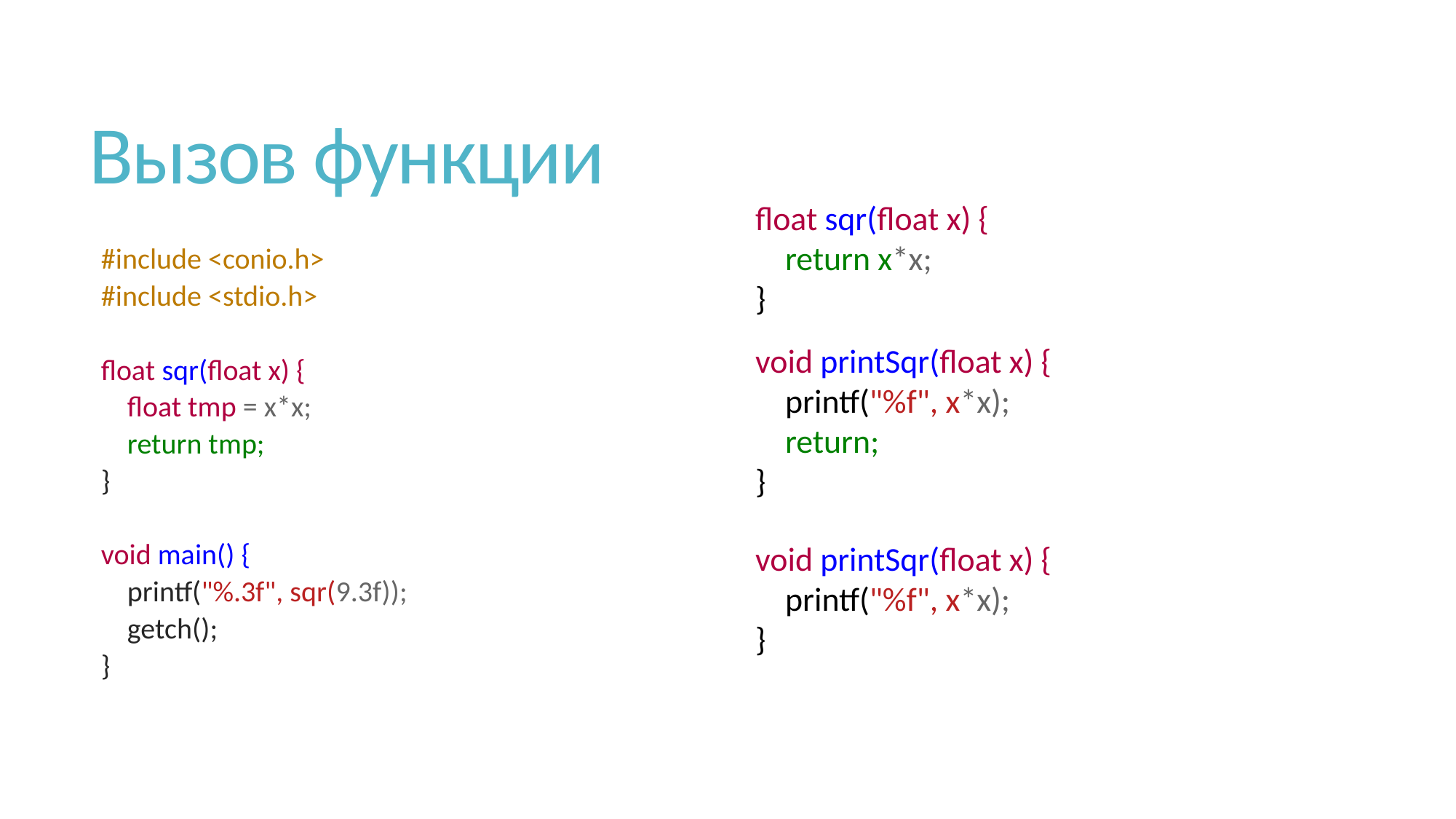

# Вызов функции
float sqr(float x) {
    return x*x;
}
#include <conio.h>
#include <stdio.h>

float sqr(float x) {
    float tmp = x*x;
    return tmp;
}

void main() {
    printf("%.3f", sqr(9.3f));
    getch();
}

void printSqr(float x) {
    printf("%f", x*x);
    return;
}
void printSqr(float x) {
    printf("%f", x*x);
}